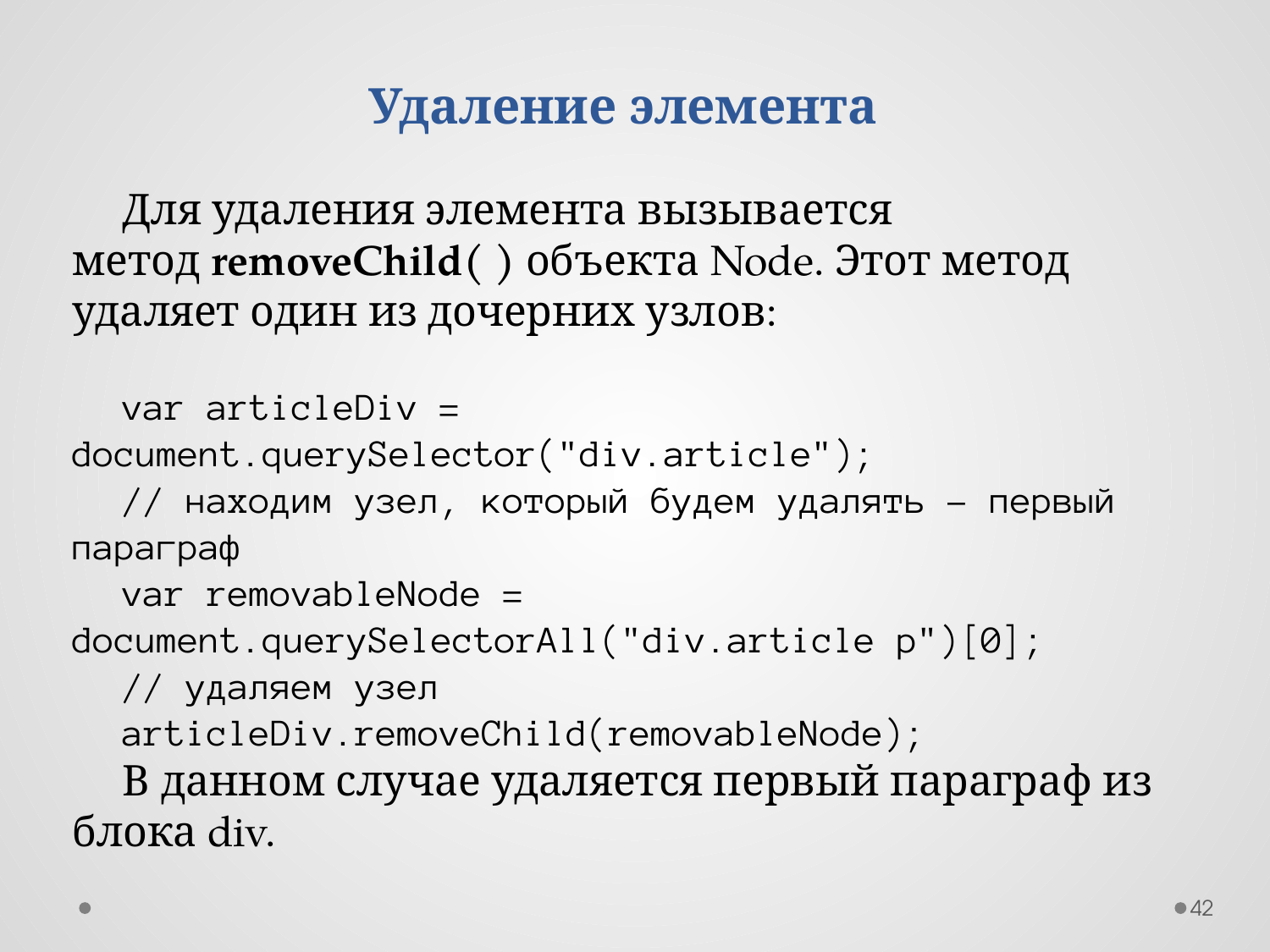

Удаление элемента
Для удаления элемента вызывается метод removeChild( ) объекта Node. Этот метод удаляет один из дочерних узлов:

var articleDiv = document.querySelector("div.article");
// находим узел, который будем удалять - первый параграф
var removableNode = document.querySelectorAll("div.article p")[0];
// удаляем узел
articleDiv.removeChild(removableNode);
В данном случае удаляется первый параграф из блока div.
42